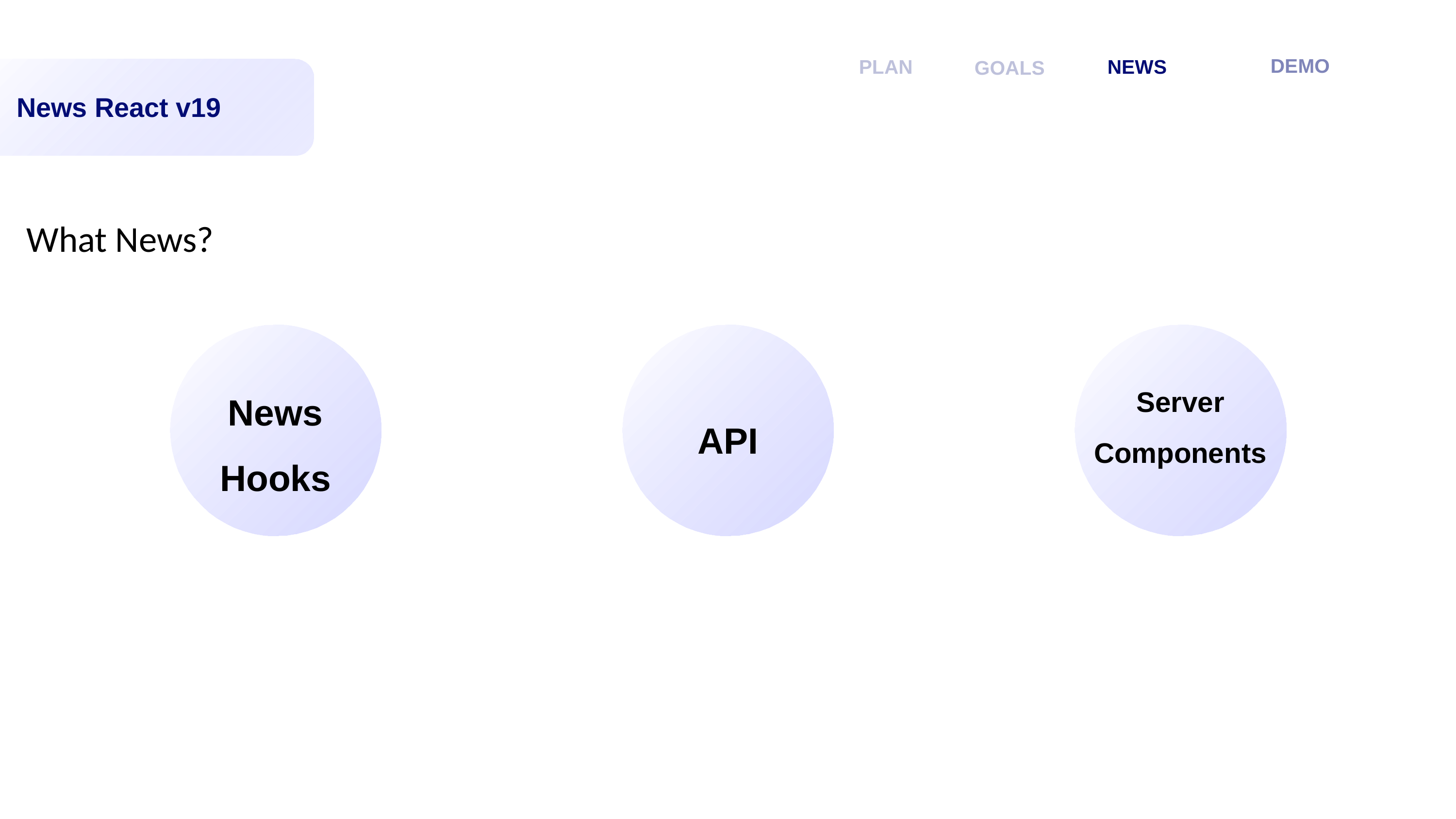

DEMO
PLAN
NEWS
GOALS

News React v19
What News?

Server Components
News Hooks
API